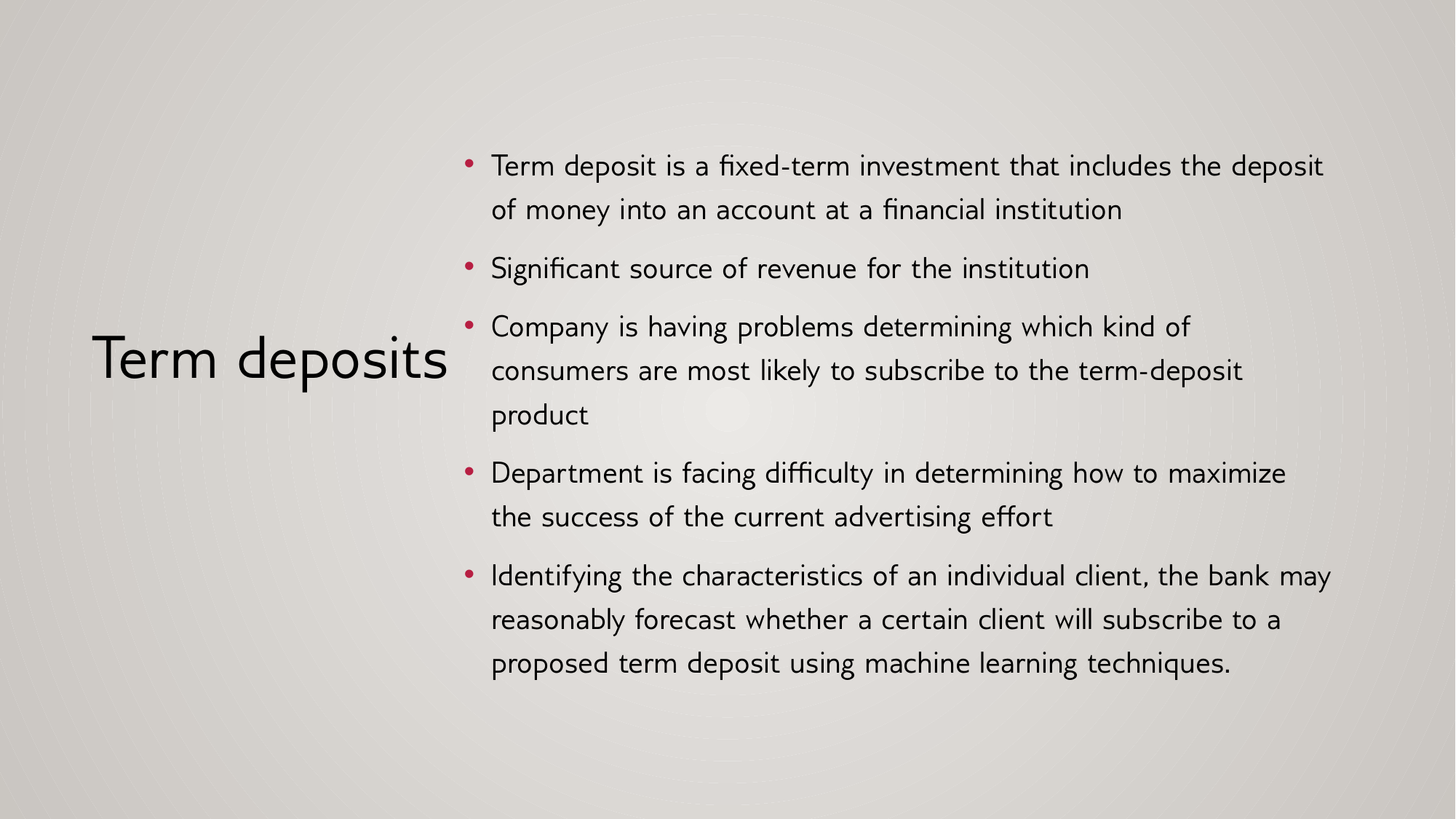

Term deposit is a fixed-term investment that includes the deposit of money into an account at a financial institution
Significant source of revenue for the institution
Company is having problems determining which kind of consumers are most likely to subscribe to the term-deposit product
Department is facing difficulty in determining how to maximize the success of the current advertising effort
Identifying the characteristics of an individual client, the bank may reasonably forecast whether a certain client will subscribe to a proposed term deposit using machine learning techniques.

Term deposits